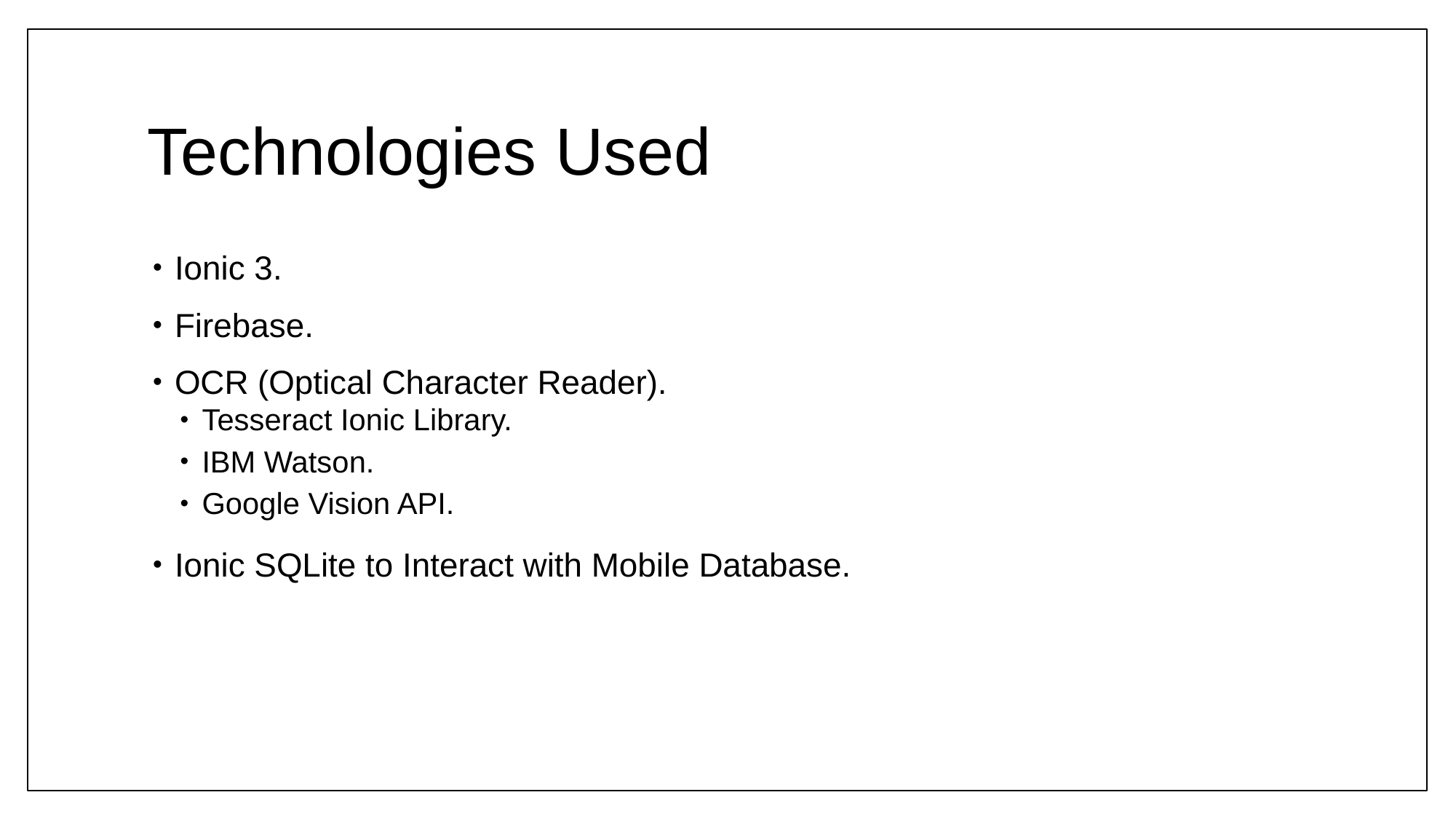

# Technologies Used
Ionic 3.
Firebase.
OCR (Optical Character Reader).
Tesseract Ionic Library.
IBM Watson.
Google Vision API.
Ionic SQLite to Interact with Mobile Database.